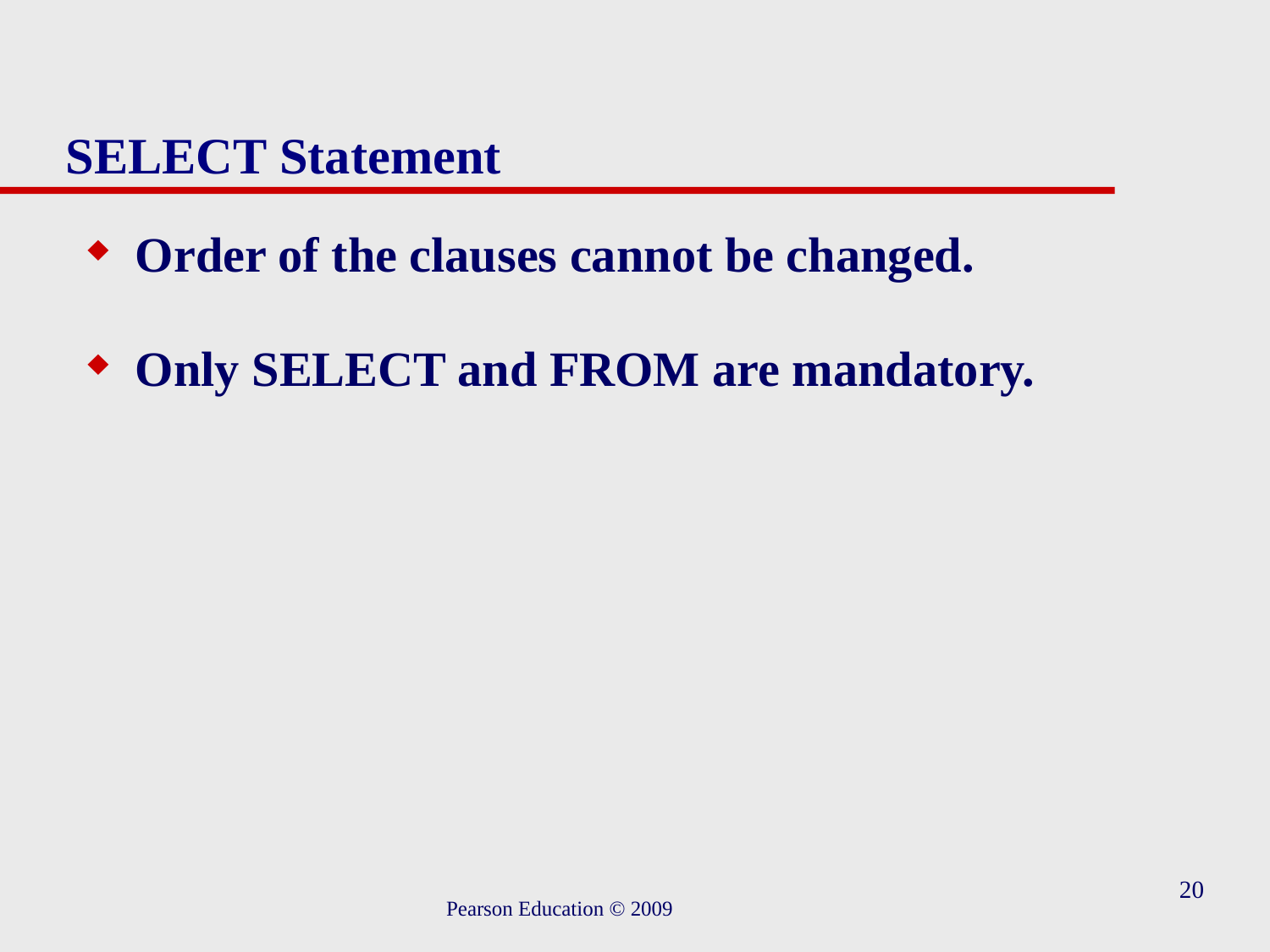

# SELECT Statement
Order of the clauses cannot be changed.

Only SELECT and FROM are mandatory.
20
Pearson Education © 2009